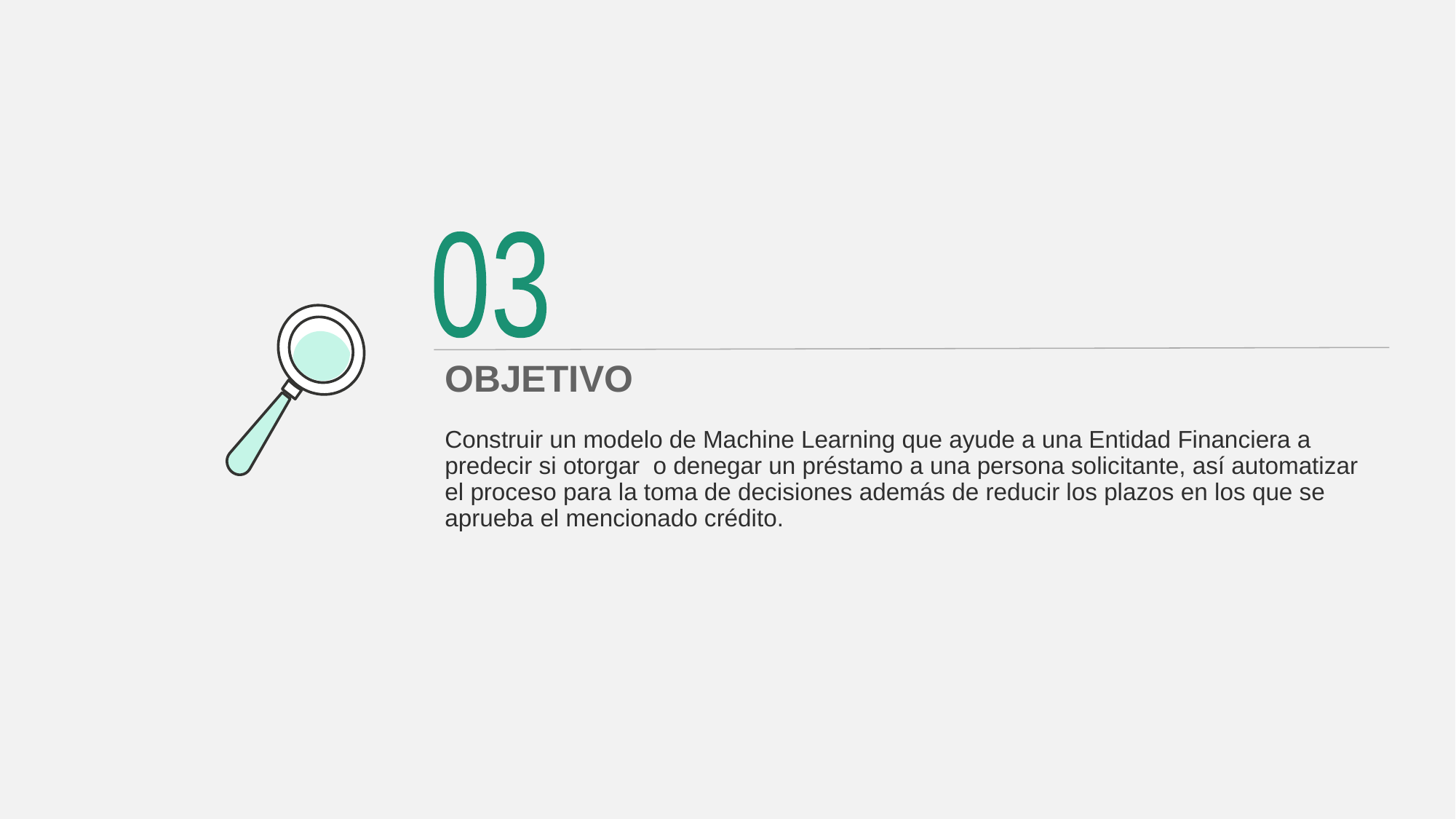

03

OBJETIVO

Construir un modelo de Machine Learning que ayude a una Entidad Financiera a predecir si otorgar  o denegar un préstamo a una persona solicitante, así automatizar el proceso para la toma de decisiones además de reducir los plazos en los que se aprueba el mencionado crédito.